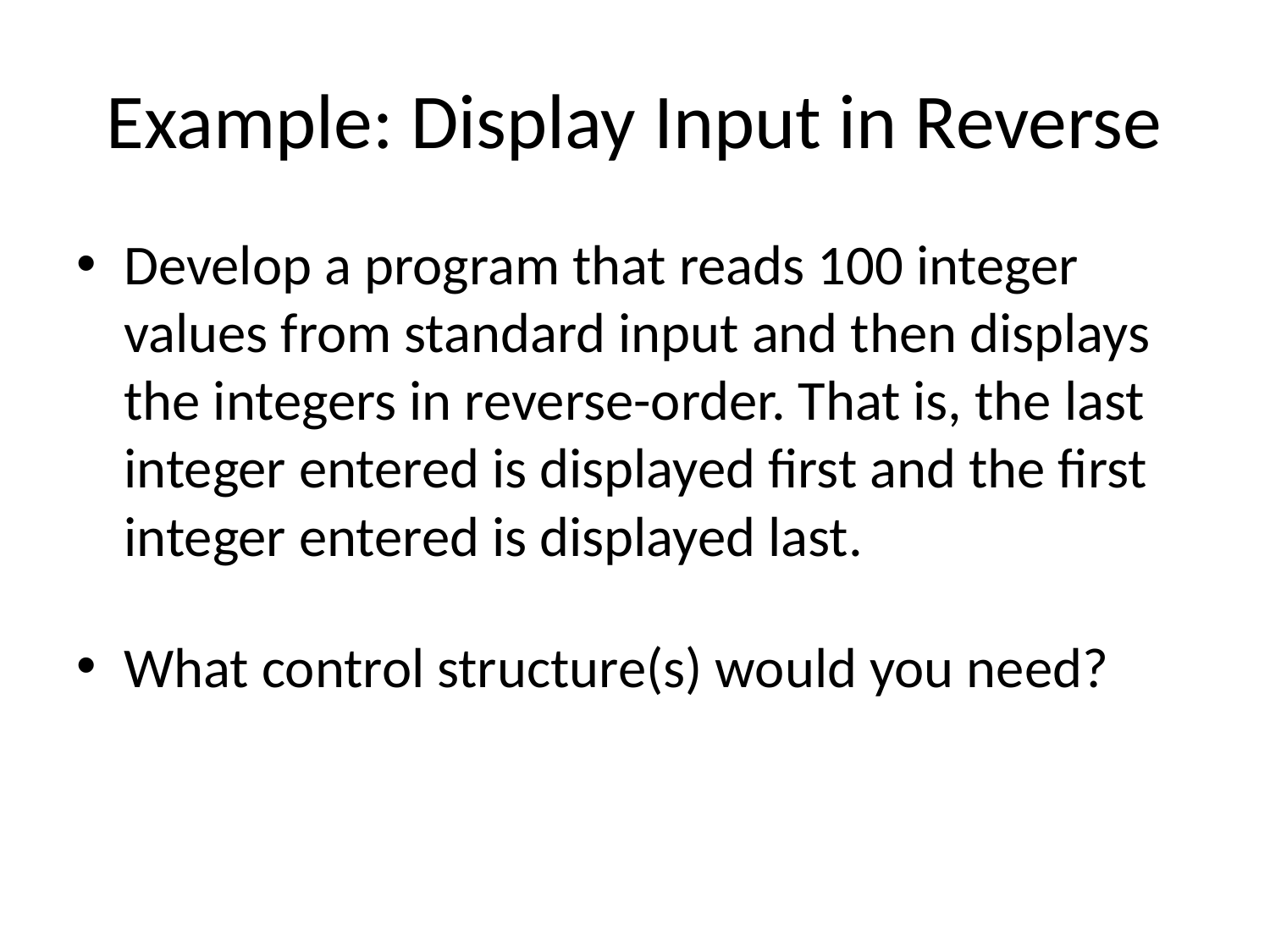

# Example: Display Input in Reverse
Develop a program that reads 100 integer values from standard input and then displays the integers in reverse-order. That is, the last integer entered is displayed first and the first integer entered is displayed last.
What control structure(s) would you need?